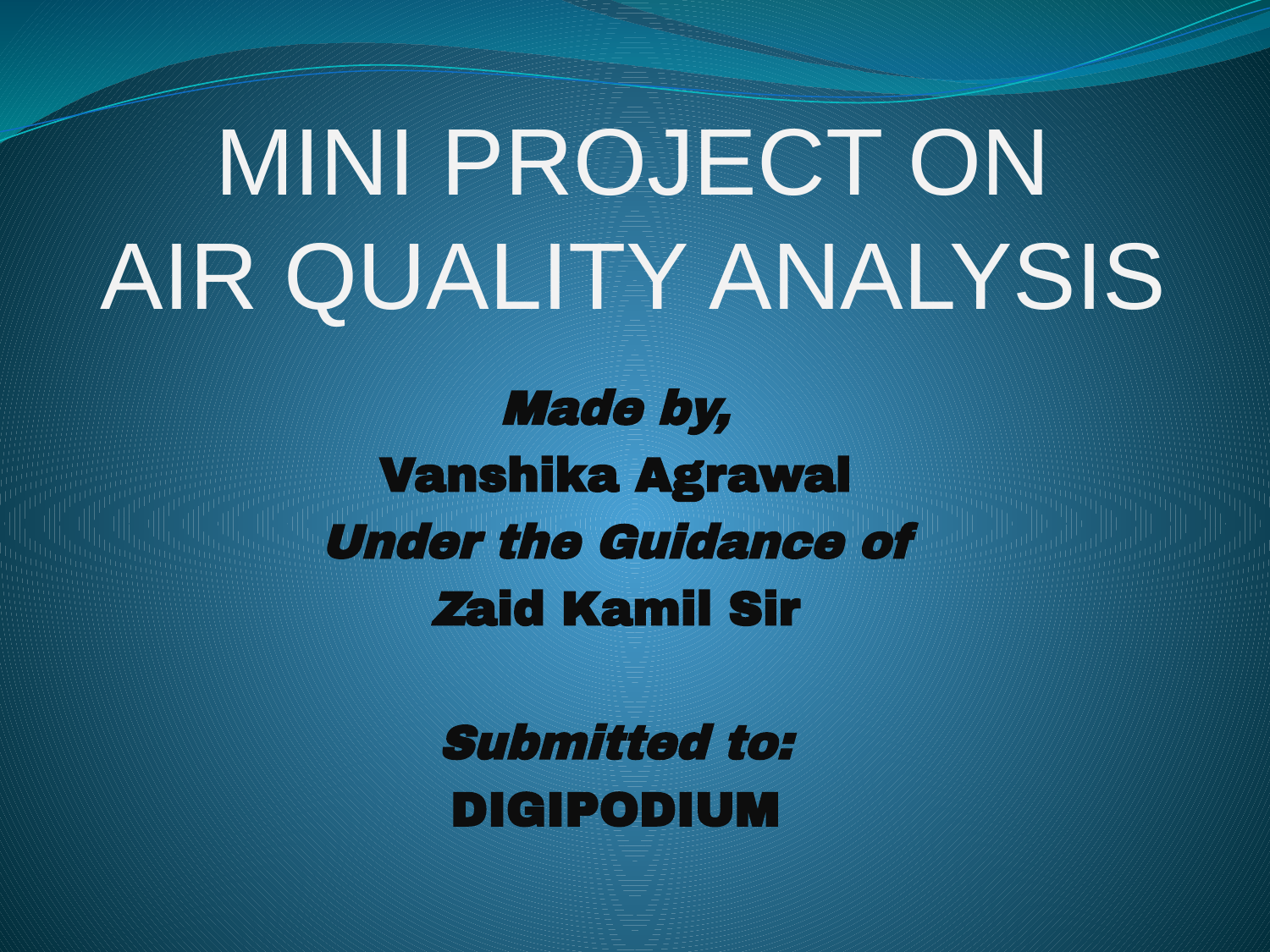

# MINI PROJECT ON AIR QUALITY ANALYSIS
Made by,
Vanshika Agrawal
Under the Guidance of
Zaid Kamil Sir

Submitted to:
DIGIPODIUM